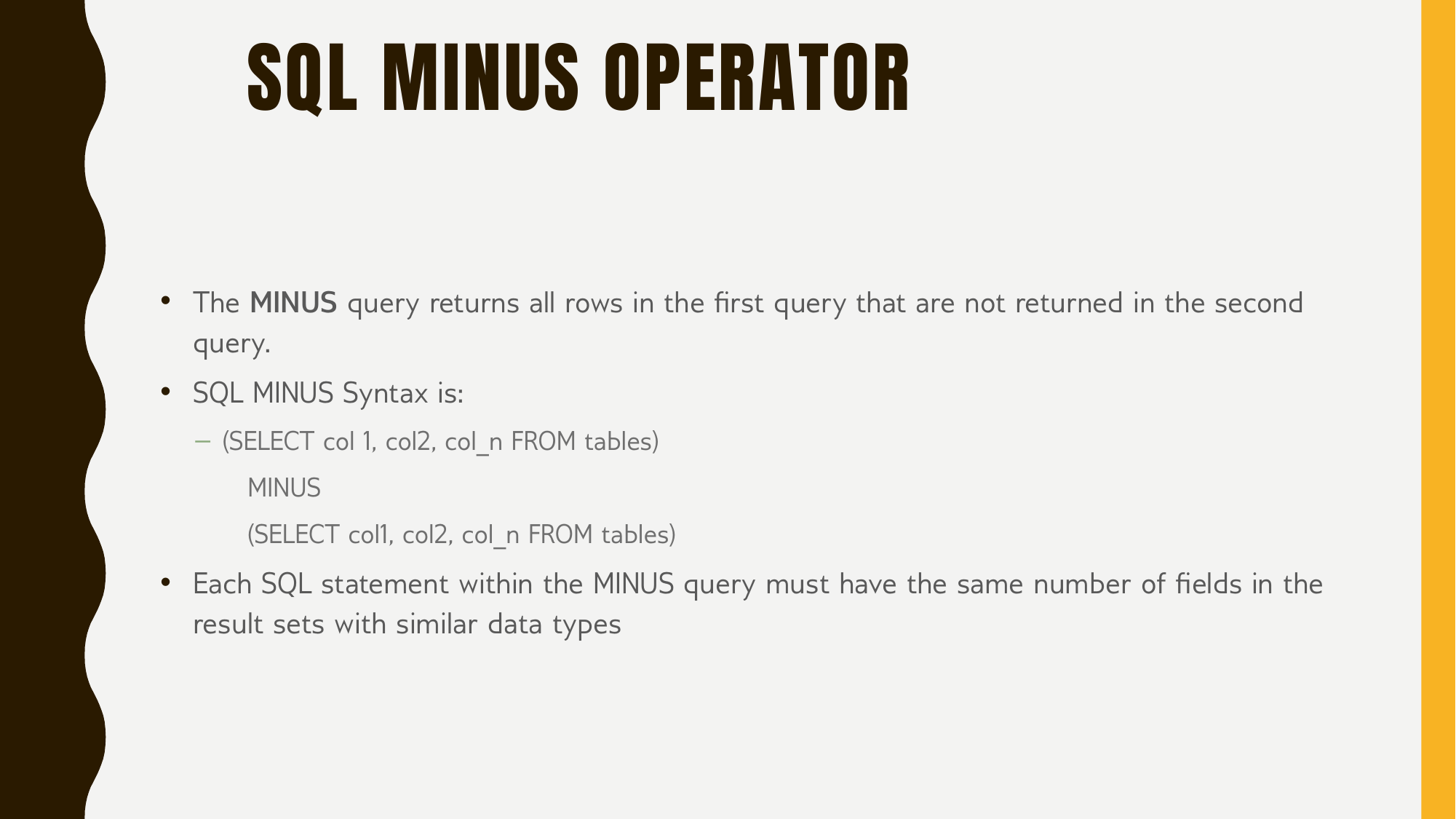

# SQL MINUS OPERATOR
The MINUS query returns all rows in the first query that are not returned in the second query.
SQL MINUS Syntax is:
(SELECT col 1, col2, col_n FROM tables)
    MINUS
    (SELECT col1, col2, col_n FROM tables)
Each SQL statement within the MINUS query must have the same number of fields in the result sets with similar data types